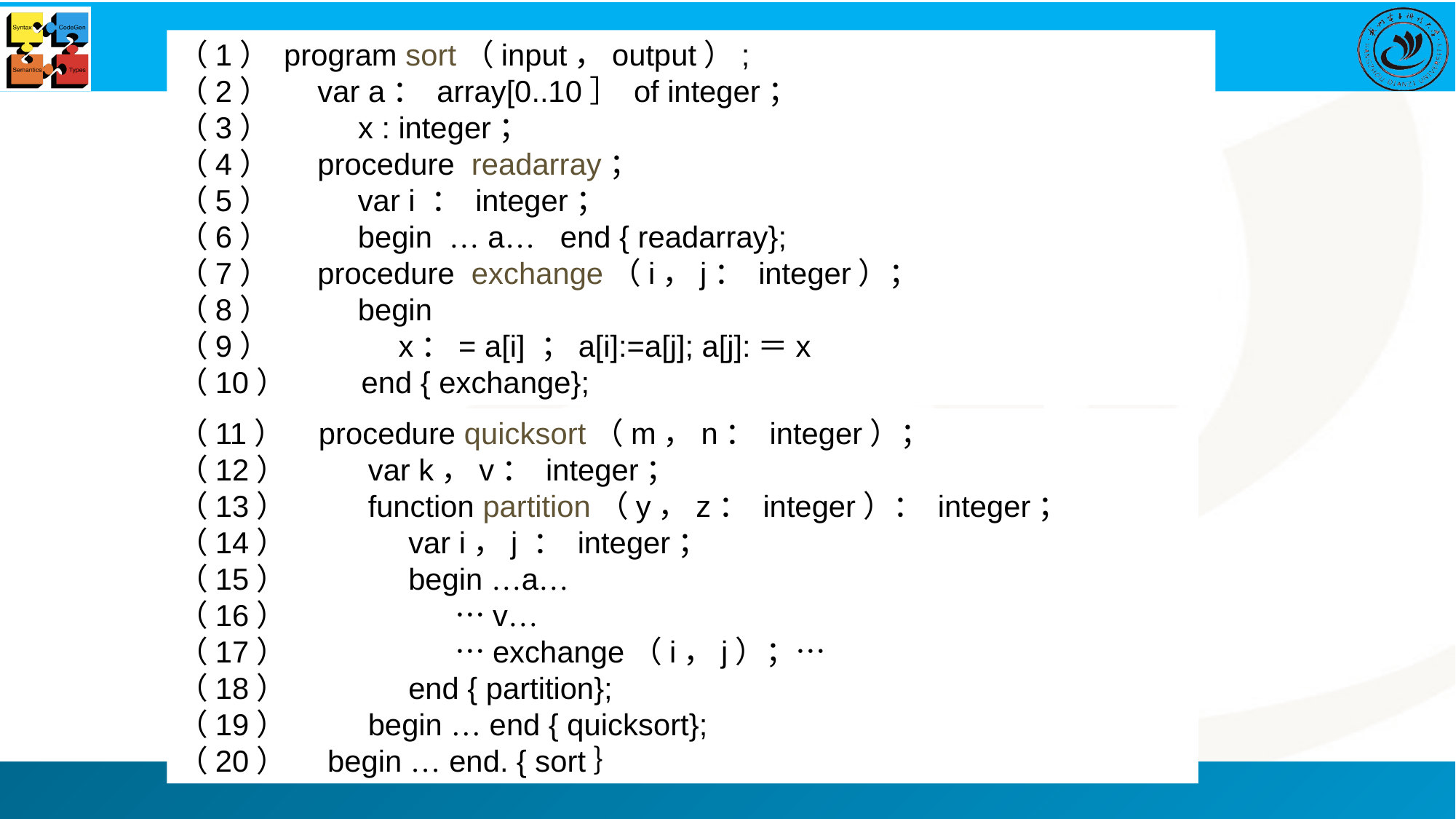

（1） program sort（input，output）;
（2）      var a： array[0..10］ of integer；
（3）            x : integer；
（4）      procedure  readarray；
（5）            var i ： integer；
（6）            begin  … a…   end { readarray};
（7）      procedure  exchange（i，j： integer）；
（8）            begin
（9）                  x：= a[i] ；a[i]:=a[j]; a[j]:＝x
（10）          end { exchange};
（11）    procedure quicksort（m，n： integer）；
（12）           var k，v： integer；
（13）           function partition（y，z： integer）： integer；
（14）                 var i，j ： integer；
（15）                 begin …a…
（16）                         …v…
（17）                         …exchange（i，j）；…
（18）                 end { partition};
（19）           begin … end { quicksort};
（20）     begin … end. { sort｝